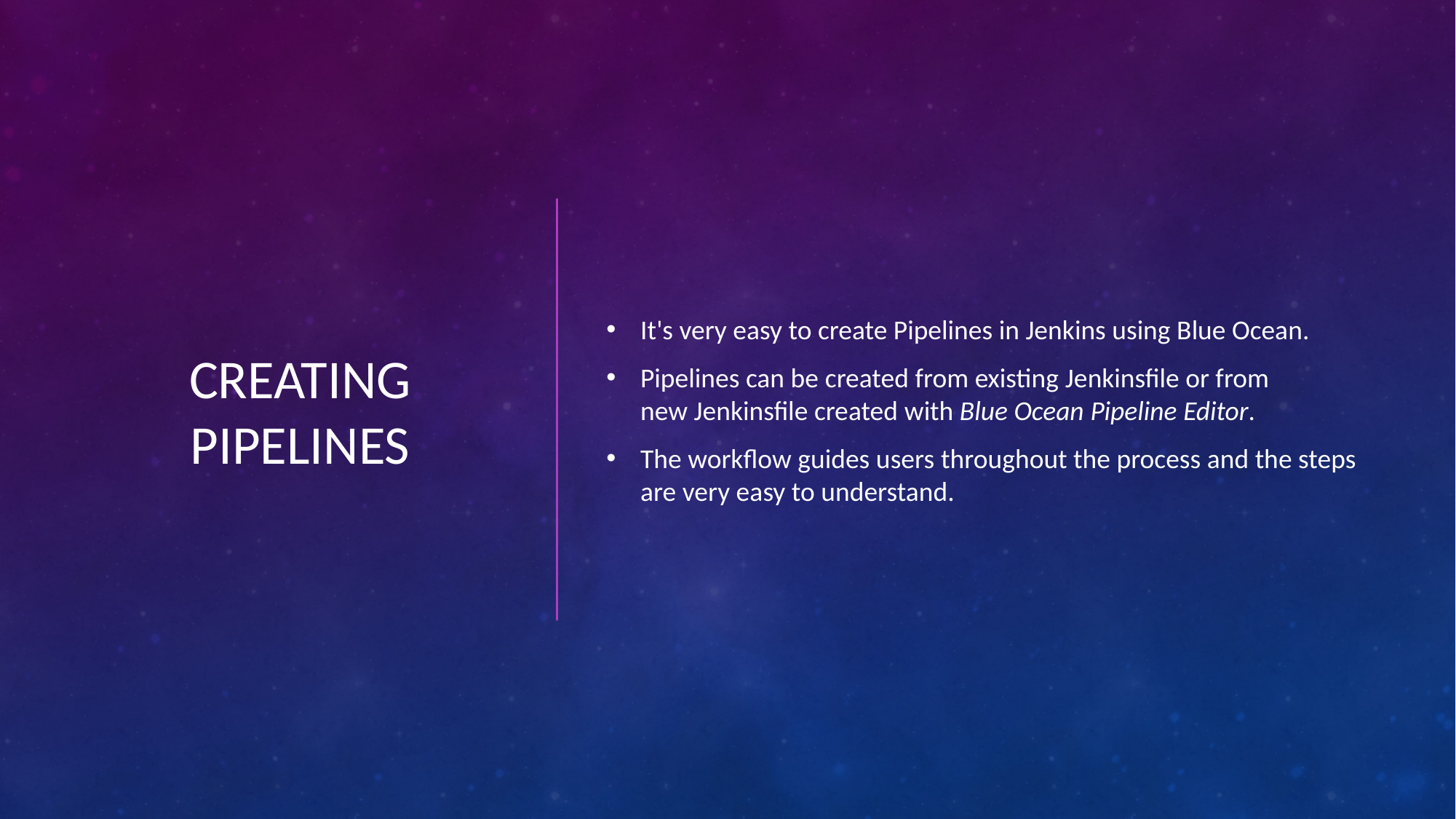

# Creating pipelines
It's very easy to create Pipelines in Jenkins using Blue Ocean.
Pipelines can be created from existing Jenkinsfile or from new Jenkinsfile created with Blue Ocean Pipeline Editor.
The workflow guides users throughout the process and the steps are very easy to understand.